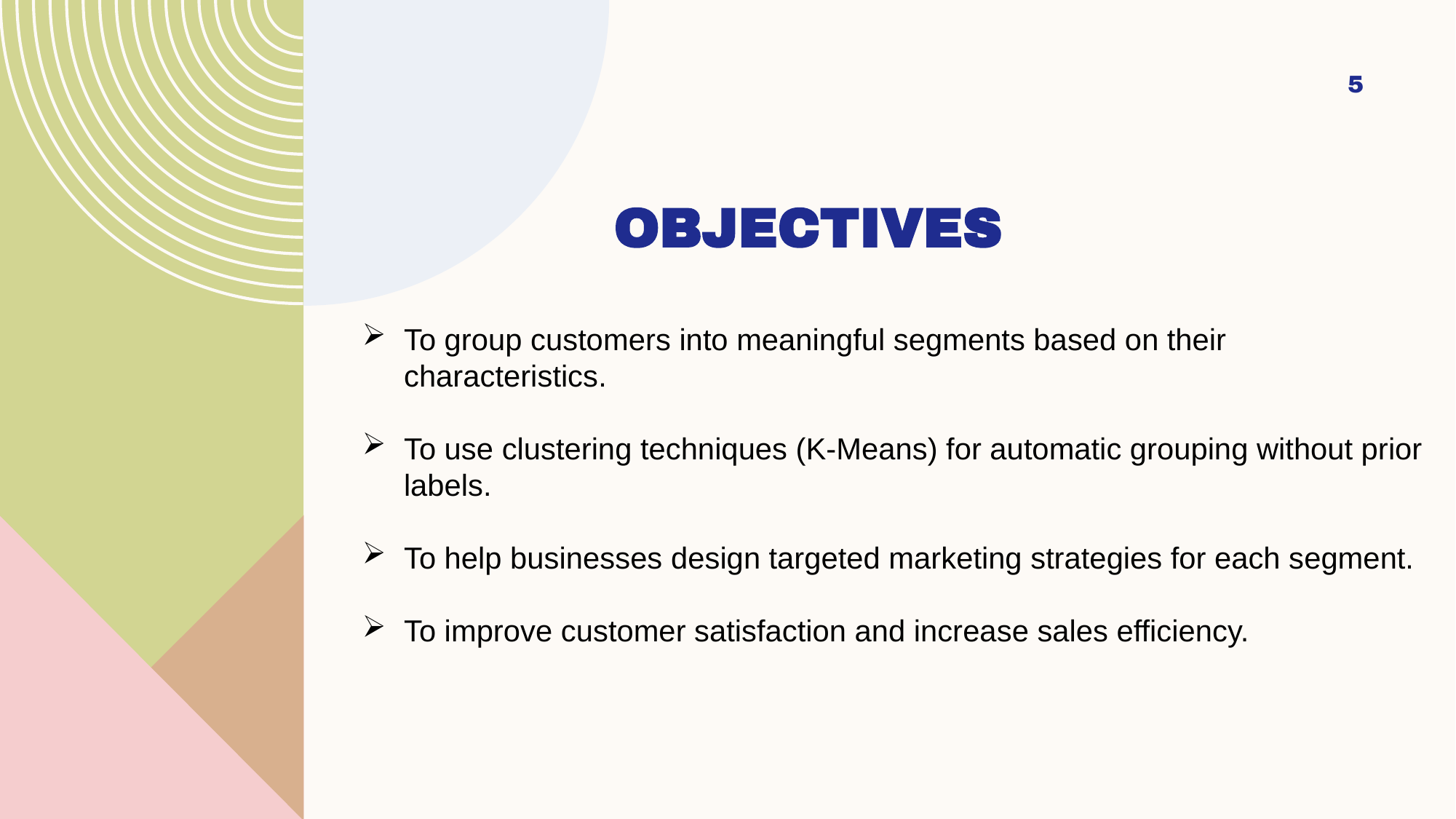

5
# OBJECTIVES
To group customers into meaningful segments based on their characteristics.

To use clustering techniques (K-Means) for automatic grouping without prior labels.

To help businesses design targeted marketing strategies for each segment.

To improve customer satisfaction and increase sales efficiency.